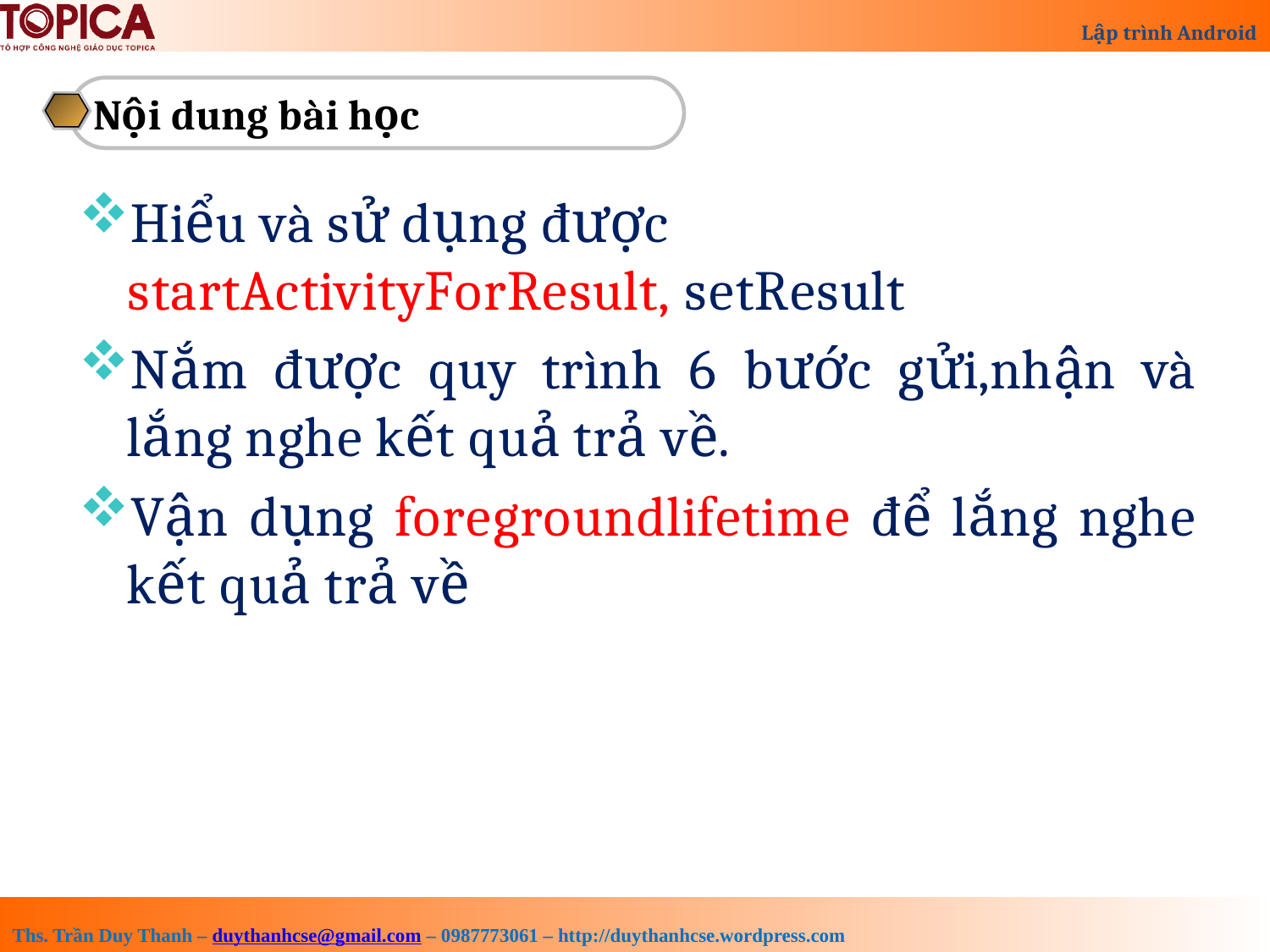

Nội dung bài học

Hiểu và sử dụng được 	startActivityForResult, setResult
Nắm được quy trình 6 bước gửi,nhận và lắng nghe kết quả trả về.
Vận dụng foregroundlifetime để lắng nghe kết quả trả về